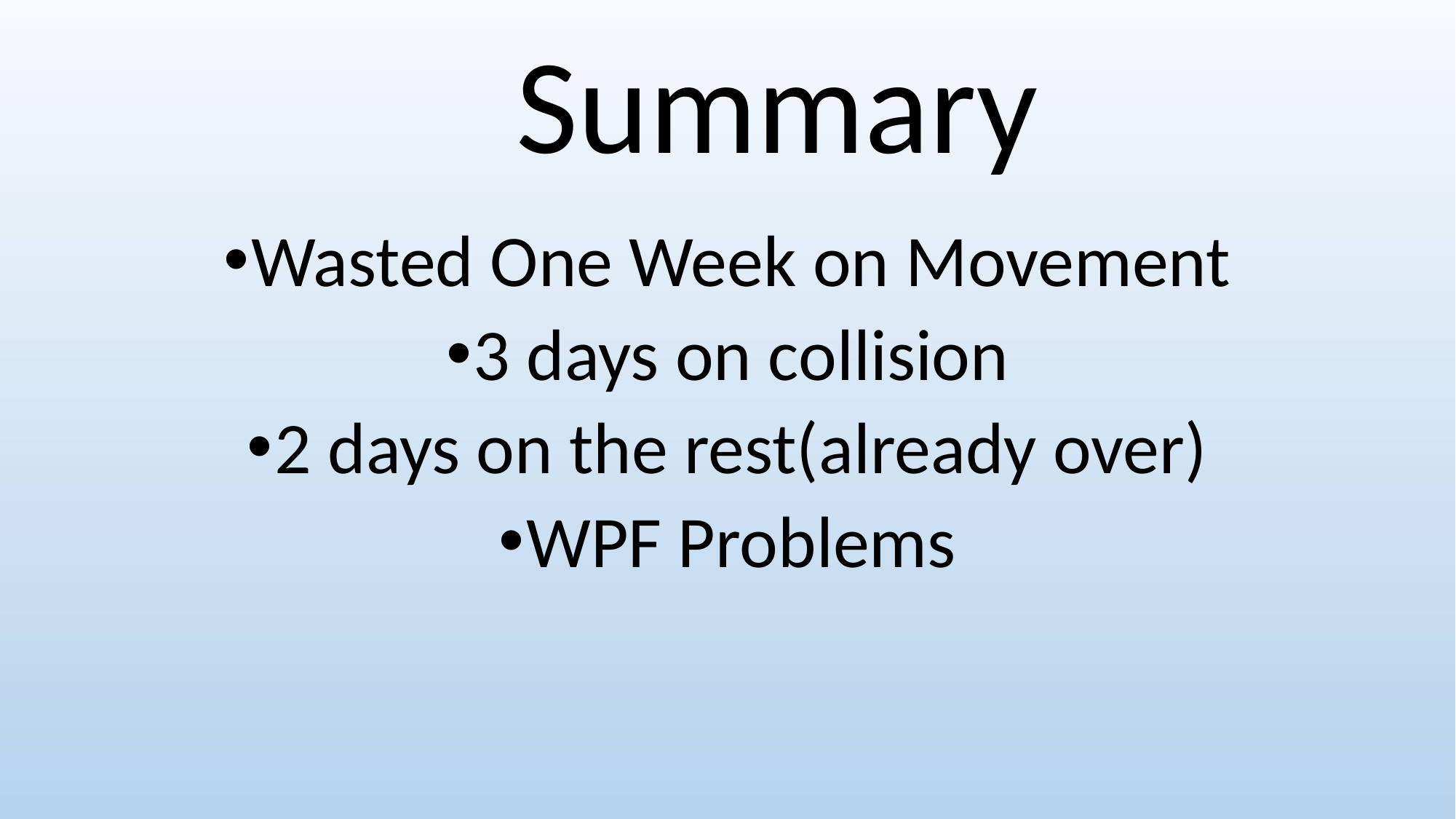

# Summary
Wasted One Week on Movement
3 days on collision
2 days on the rest(already over)
WPF Problems